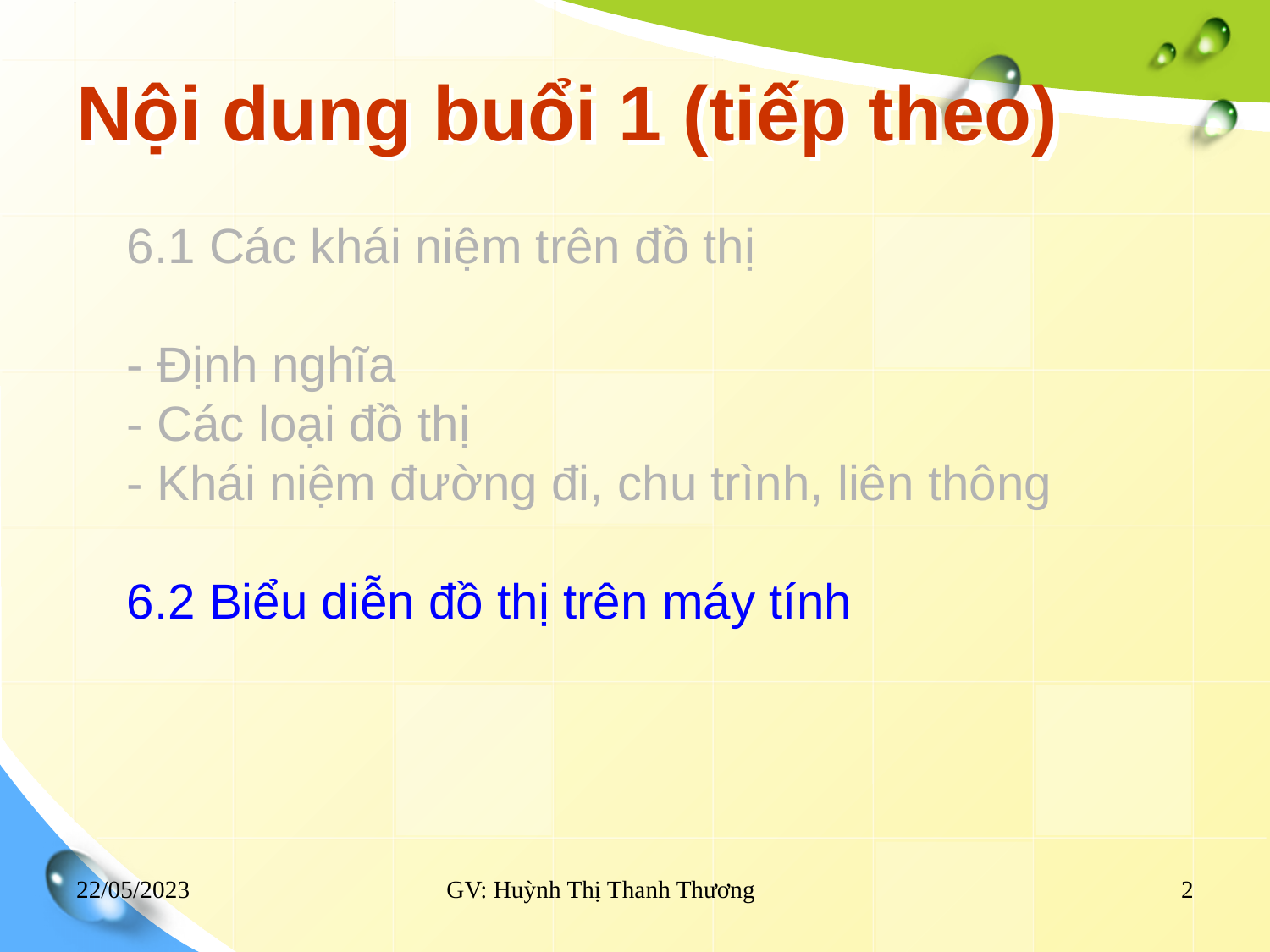

# Nội dung buổi 1 (tiếp theo)
6.1 Các khái niệm trên đồ thị
- Định nghĩa
- Các loại đồ thị
- Khái niệm đường đi, chu trình, liên thông
6.2 Biểu diễn đồ thị trên máy tính
22/05/2023
GV: Huỳnh Thị Thanh Thương
2